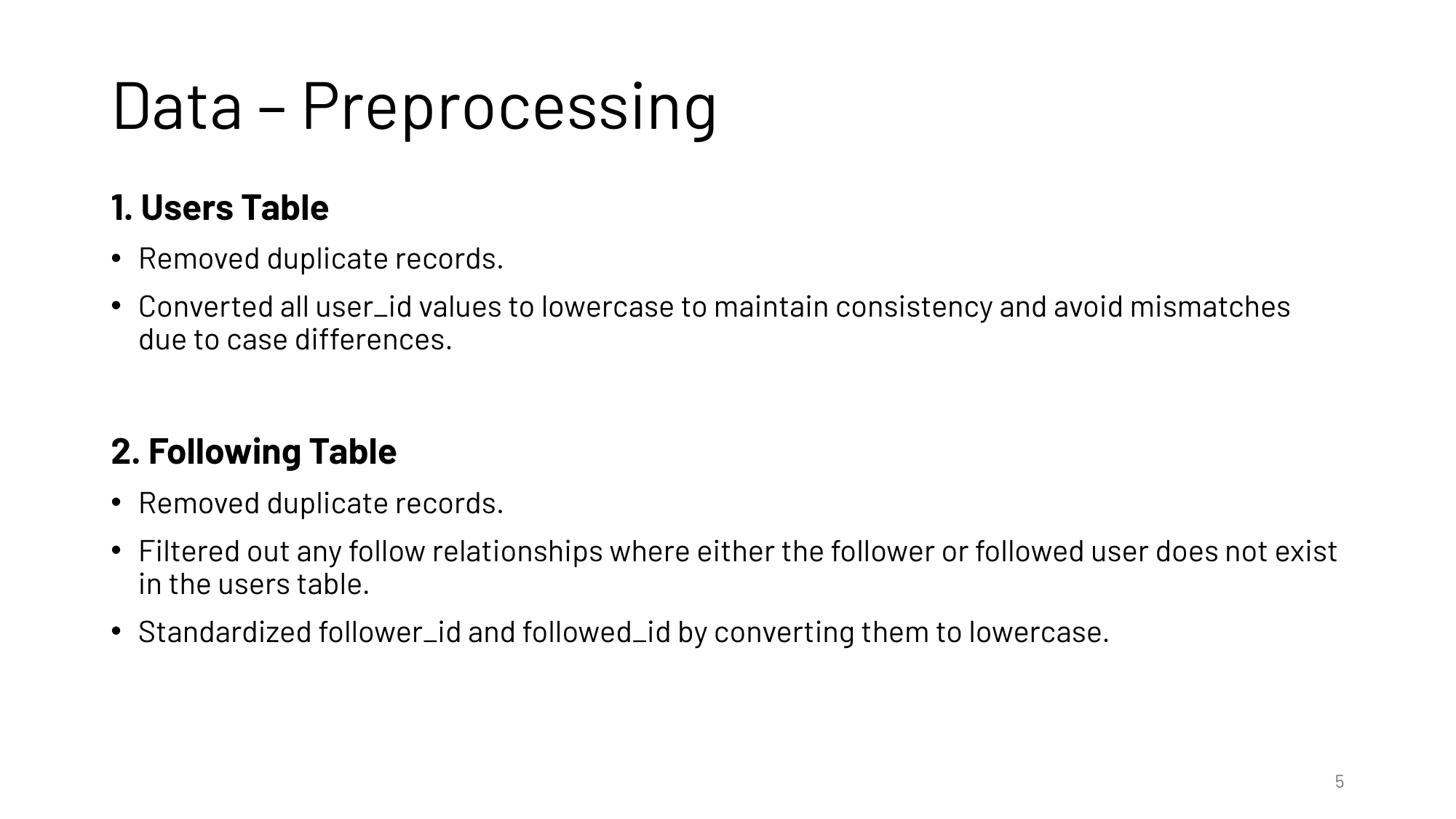

# Data – Preprocessing
1. Users Table
Removed duplicate records.
Converted all user_id values to lowercase to maintain consistency and avoid mismatches due to case differences.

2. Following Table
Removed duplicate records.
Filtered out any follow relationships where either the follower or followed user does not exist in the users table.
Standardized follower_id and followed_id by converting them to lowercase.
5